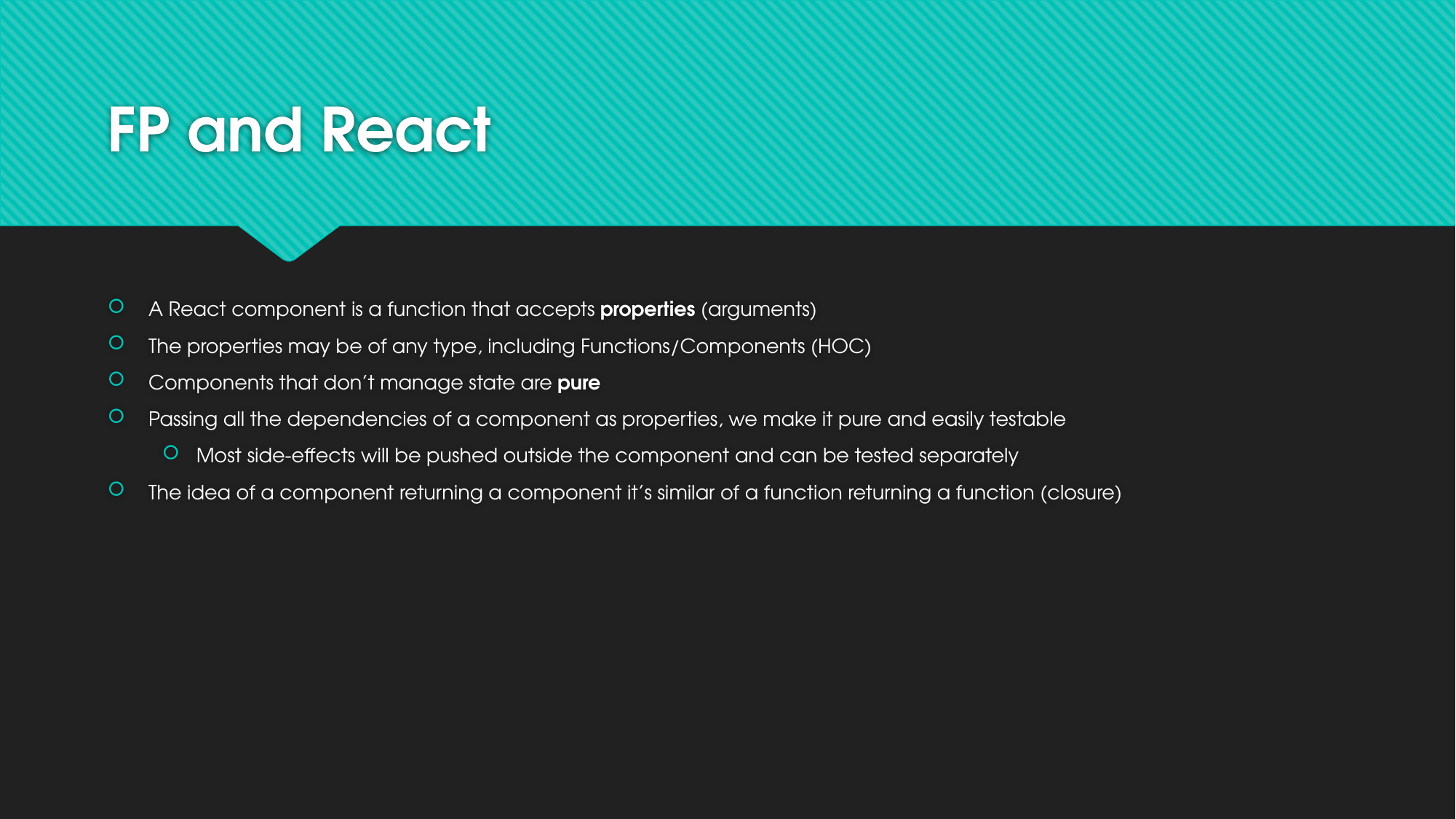

# FP and React
A React component is a function that accepts properties (arguments)
The properties may be of any type, including Functions/Components (HOC)
Components that don’t manage state are pure
Passing all the dependencies of a component as properties, we make it pure and easily testable
Most side-effects will be pushed outside the component and can be tested separately
The idea of a component returning a component it’s similar of a function returning a function (closure)